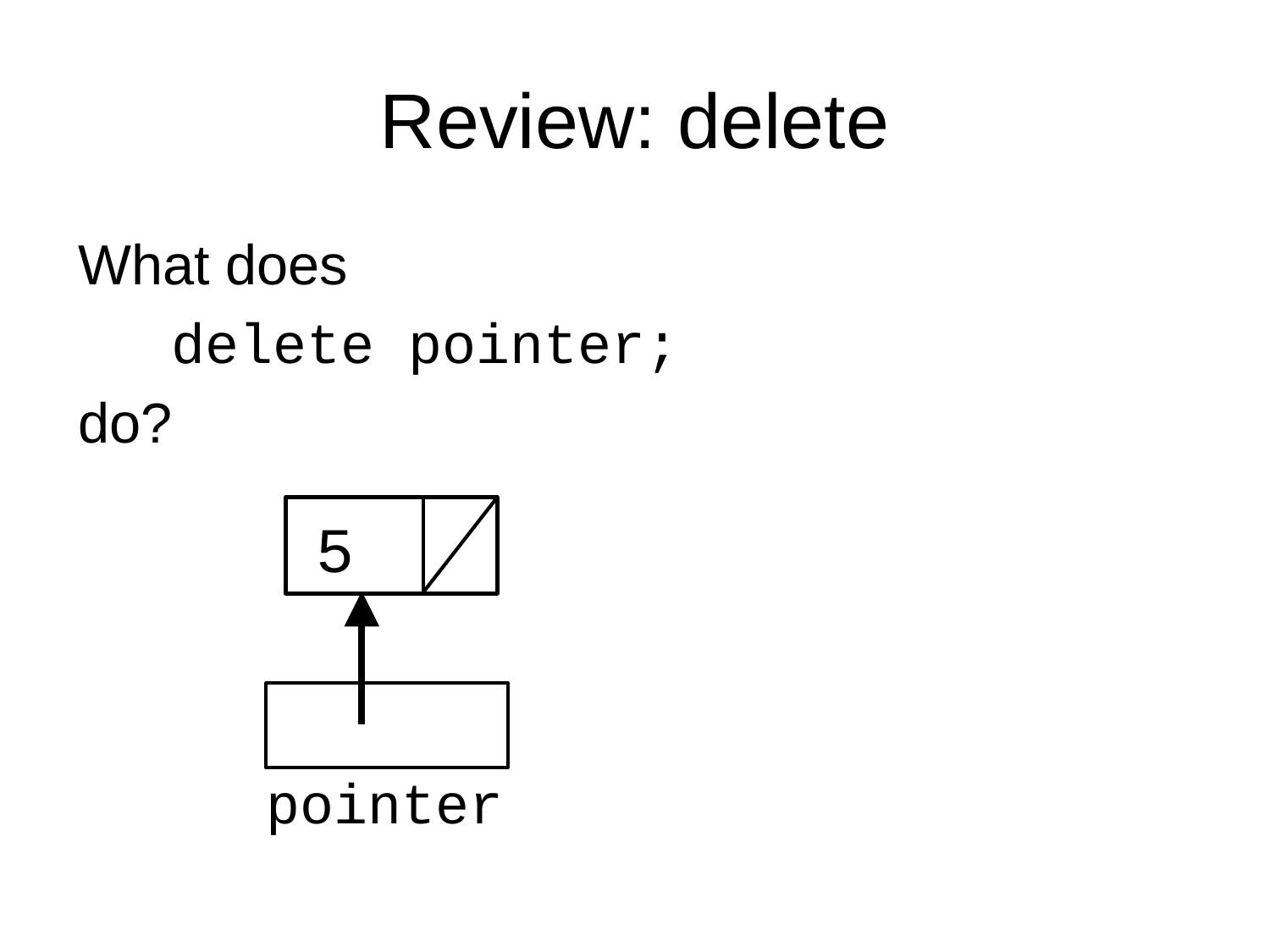

# Review: delete
 What does
	delete pointer;
 do?

5

pointer